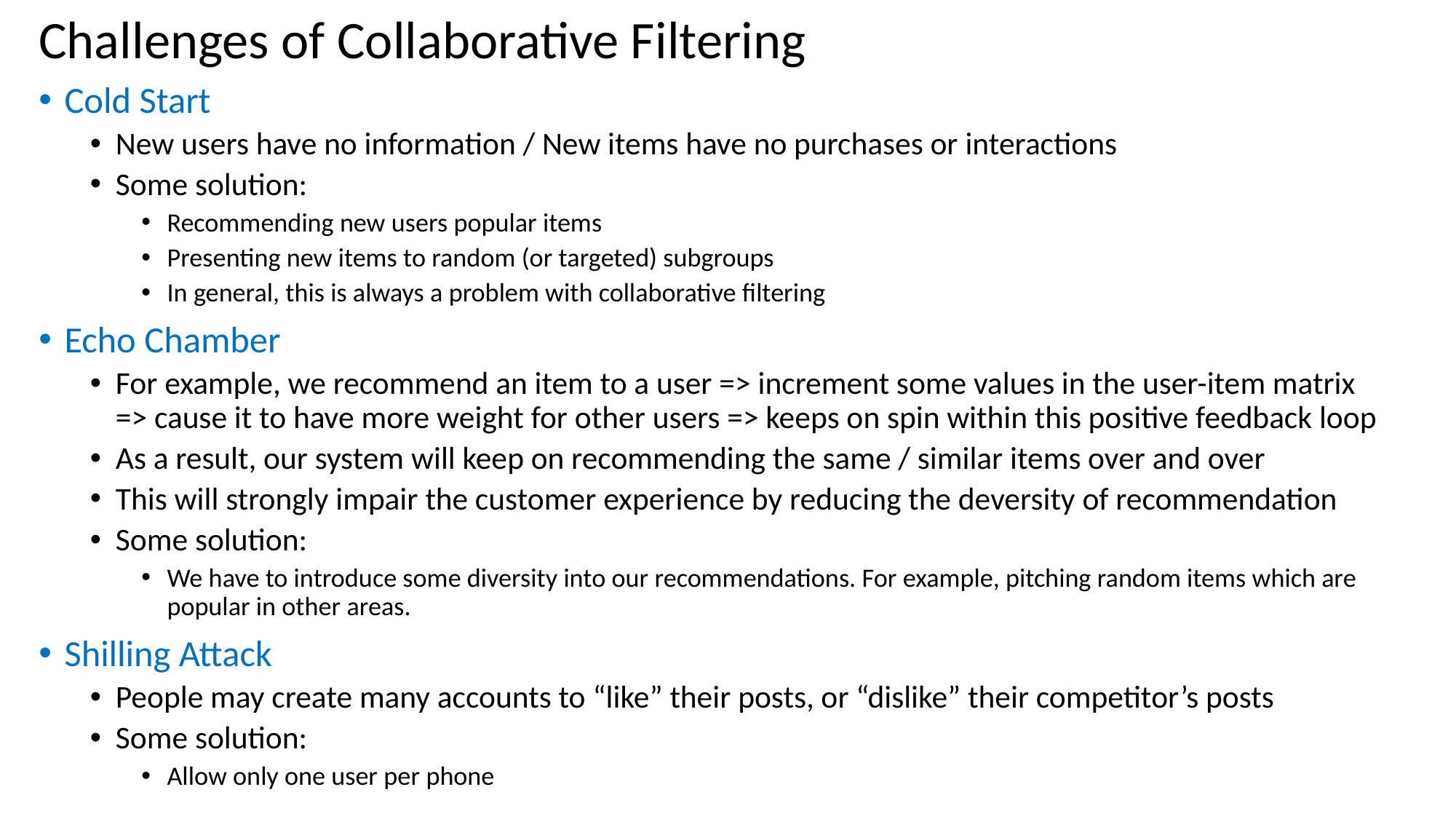

# Challenges of Collaborative Filtering
Cold Start
New users have no information / New items have no purchases or interactions
Some solution:
Recommending new users popular items
Presenting new items to random (or targeted) subgroups
In general, this is always a problem with collaborative filtering
Echo Chamber
For example, we recommend an item to a user => increment some values in the user-item matrix
=> cause it to have more weight for other users => keeps on spin within this positive feedback loop
As a result, our system will keep on recommending the same / similar items over and over
This will strongly impair the customer experience by reducing the deversity of recommendation
Some solution:
We have to introduce some diversity into our recommendations. For example, pitching random items which are popular in other areas.
Shilling Attack
People may create many accounts to “like” their posts, or “dislike” their competitor’s posts
Some solution:
Allow only one user per phone